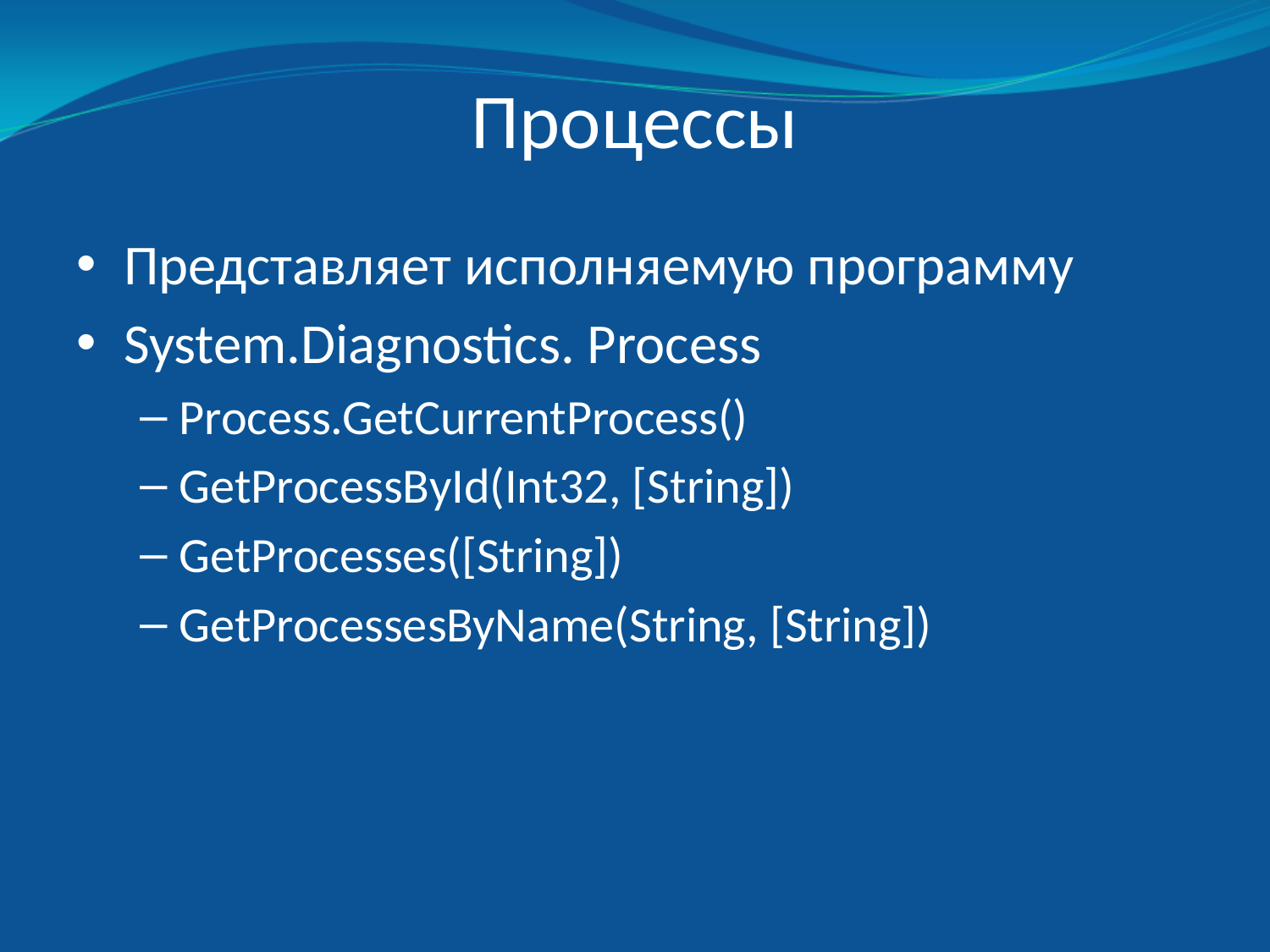

# Процессы
Представляет исполняемую программу
System.Diagnostics. Process
Process.GetCurrentProcess()
GetProcessById(Int32, [String])
GetProcesses([String])
GetProcessesByName(String, [String])